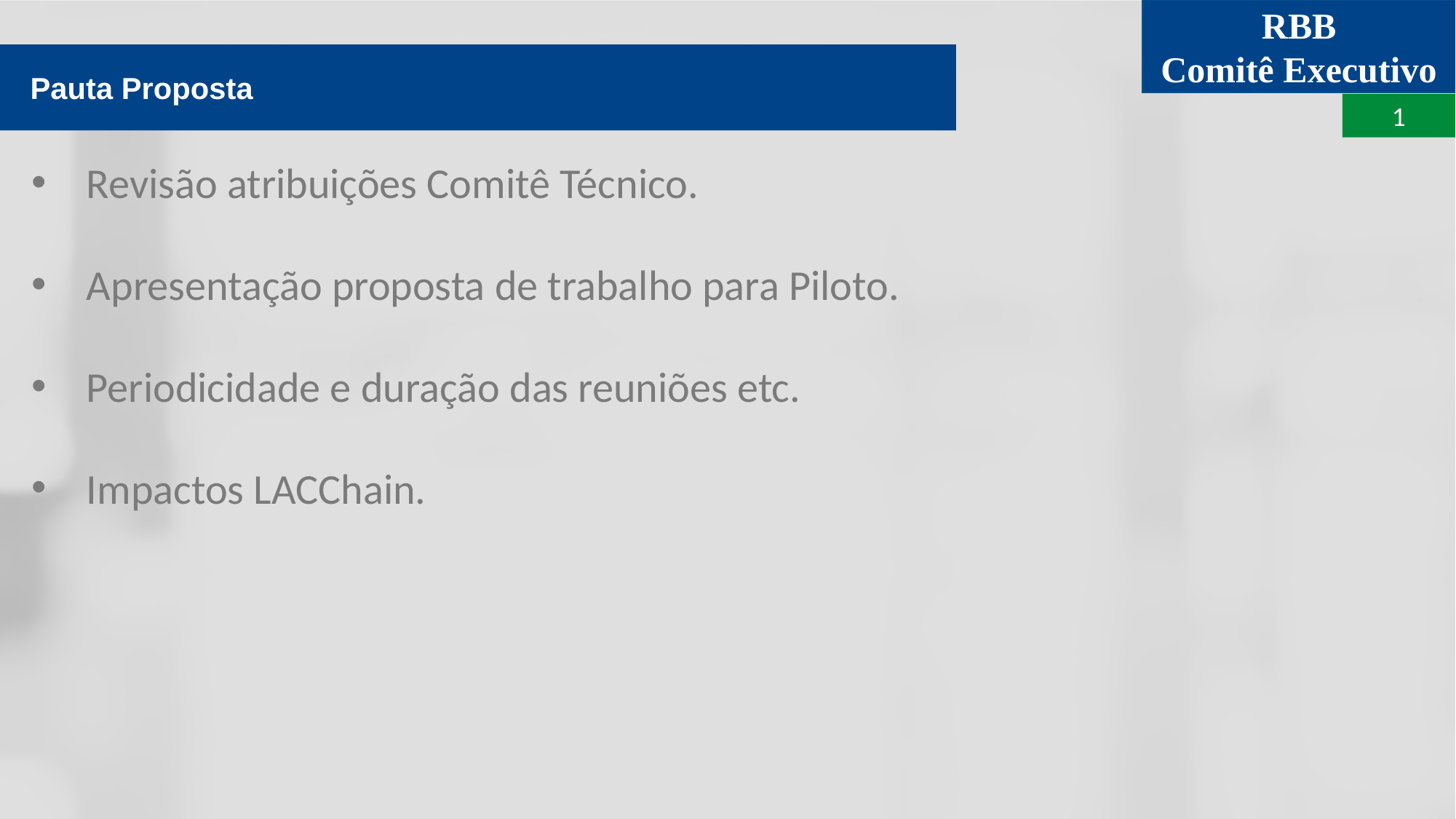

Pauta Proposta
Revisão atribuições Comitê Técnico.

Apresentação proposta de trabalho para Piloto.

Periodicidade e duração das reuniões etc.

Impactos LACChain.